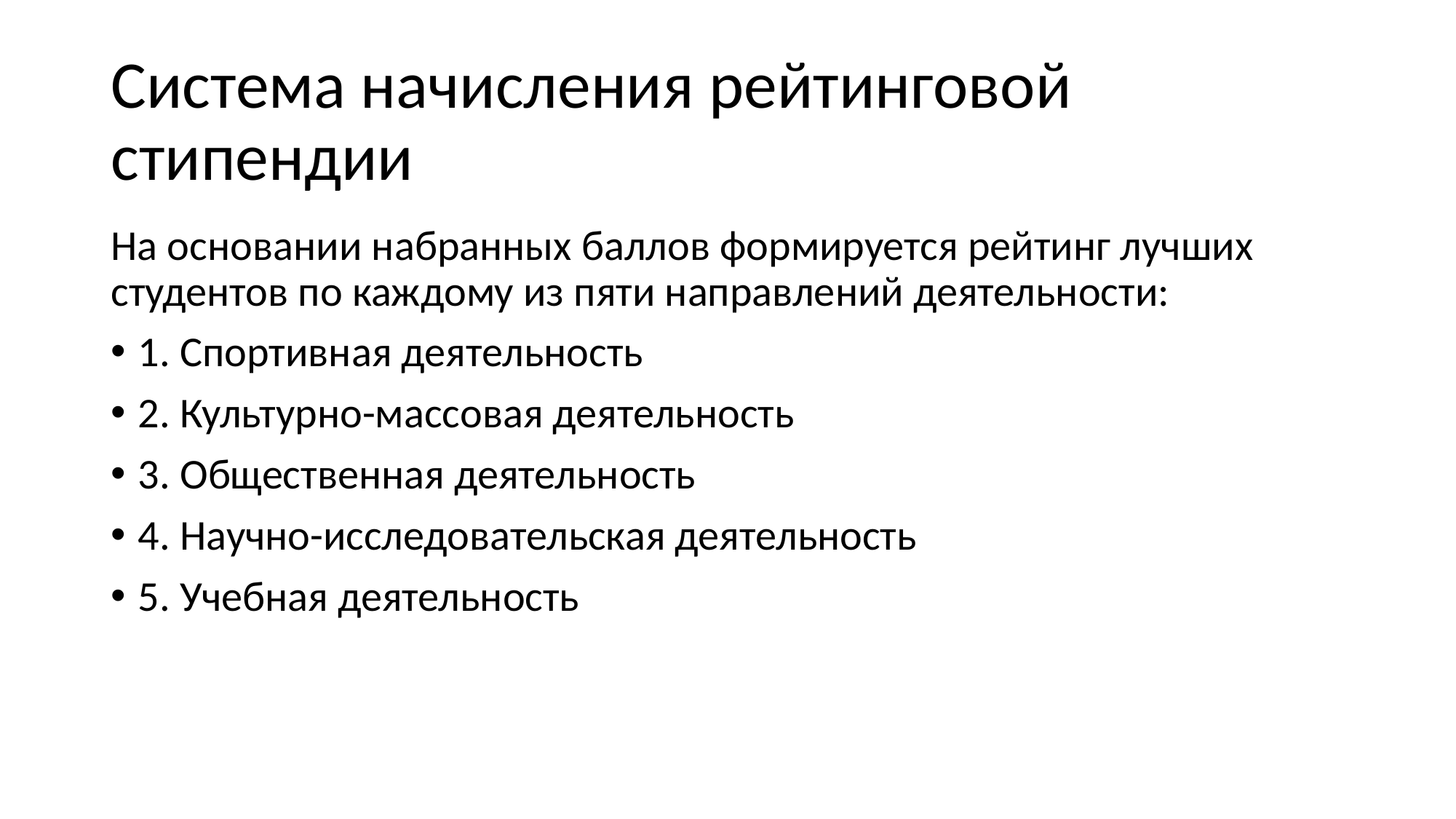

# Система начисления рейтинговой стипендии
На основании набранных баллов формируется рейтинг лучших студентов по каждому из пяти направлений деятельности:
1. Спортивная деятельность
2. Культурно-массовая деятельность
3. Общественная деятельность
4. Научно-исследовательская деятельность
5. Учебная деятельность